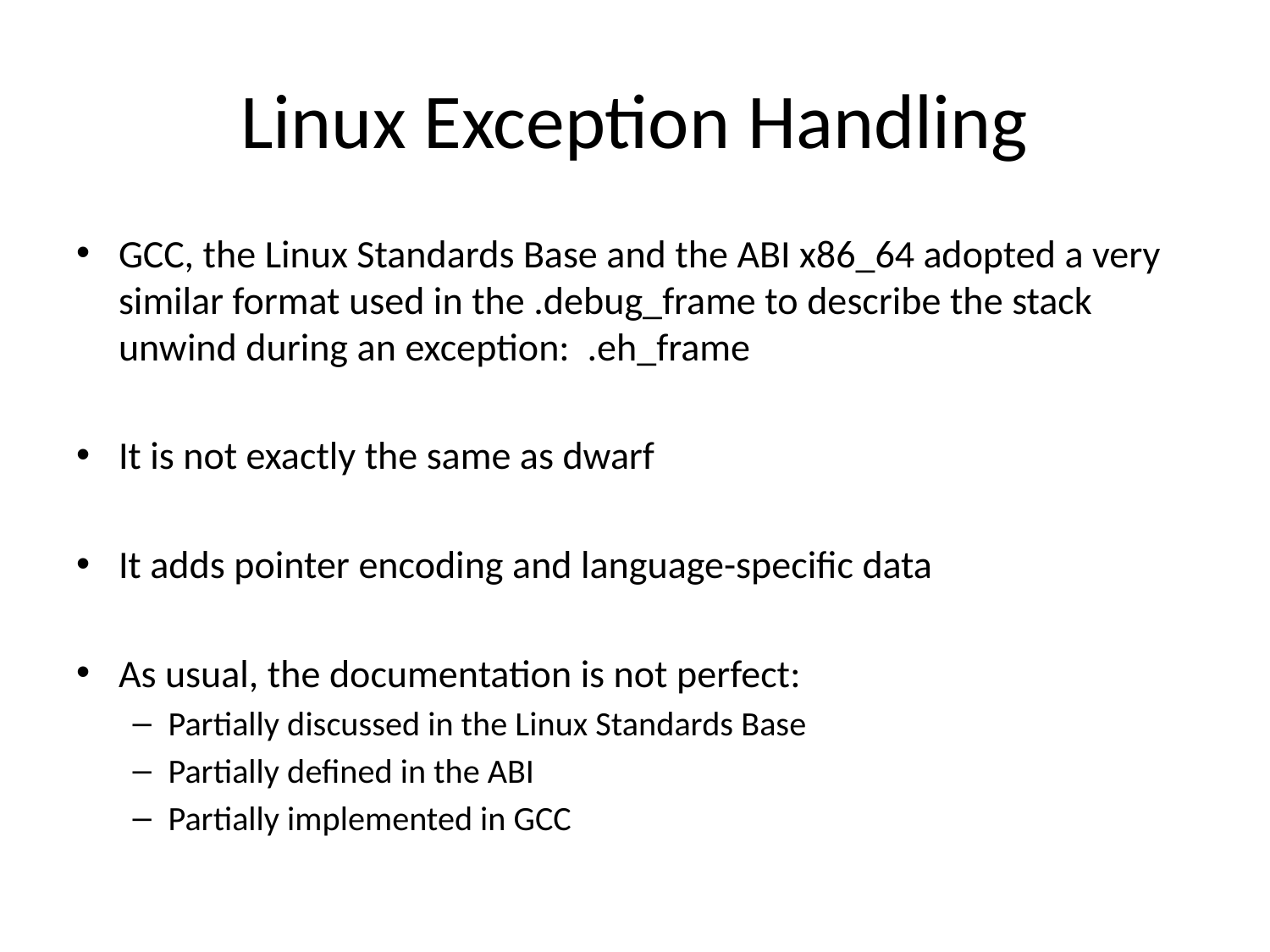

# Linux Exception Handling
GCC, the Linux Standards Base and the ABI x86_64 adopted a very similar format used in the .debug_frame to describe the stack unwind during an exception:  .eh_frame

It is not exactly the same as dwarf

It adds pointer encoding and language-specific data

As usual, the documentation is not perfect:
Partially discussed in the Linux Standards Base
Partially defined in the ABI
Partially implemented in GCC